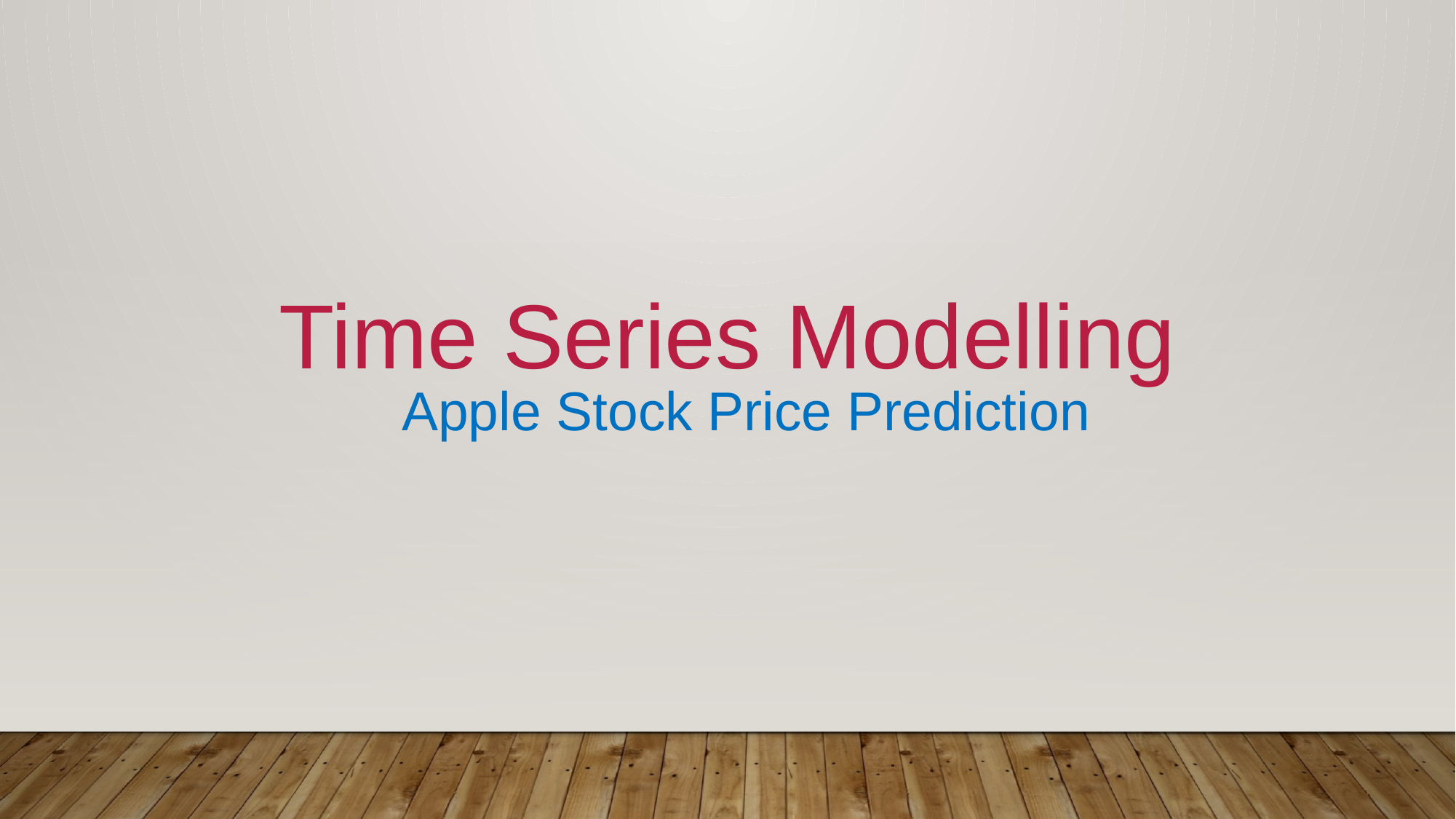

Time Series Modelling
Apple Stock Price Prediction